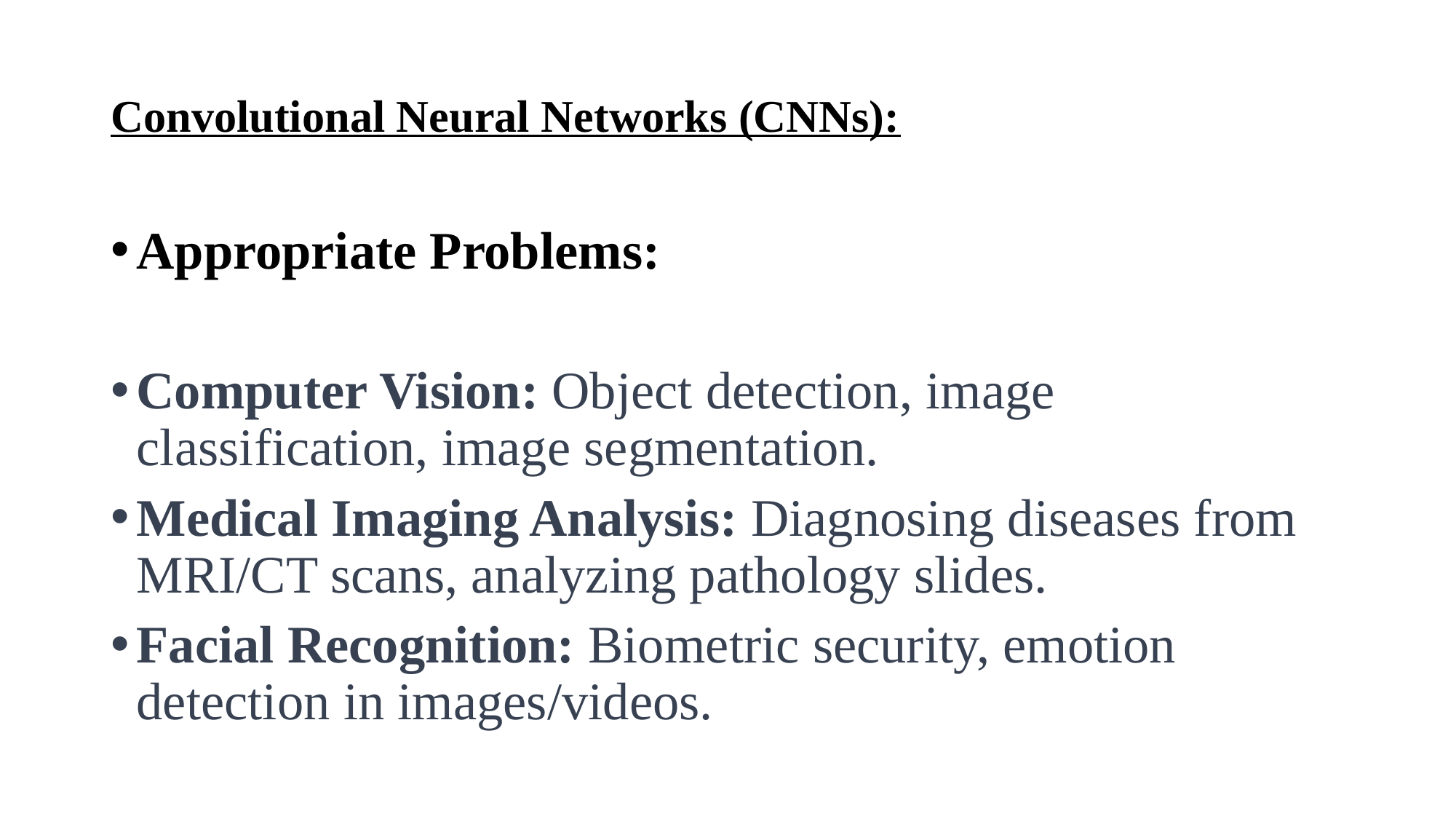

# Convolutional Neural Networks (CNNs):
Appropriate Problems:

Computer Vision: Object detection, image classification, image segmentation.
Medical Imaging Analysis: Diagnosing diseases from MRI/CT scans, analyzing pathology slides.
Facial Recognition: Biometric security, emotion detection in images/videos.